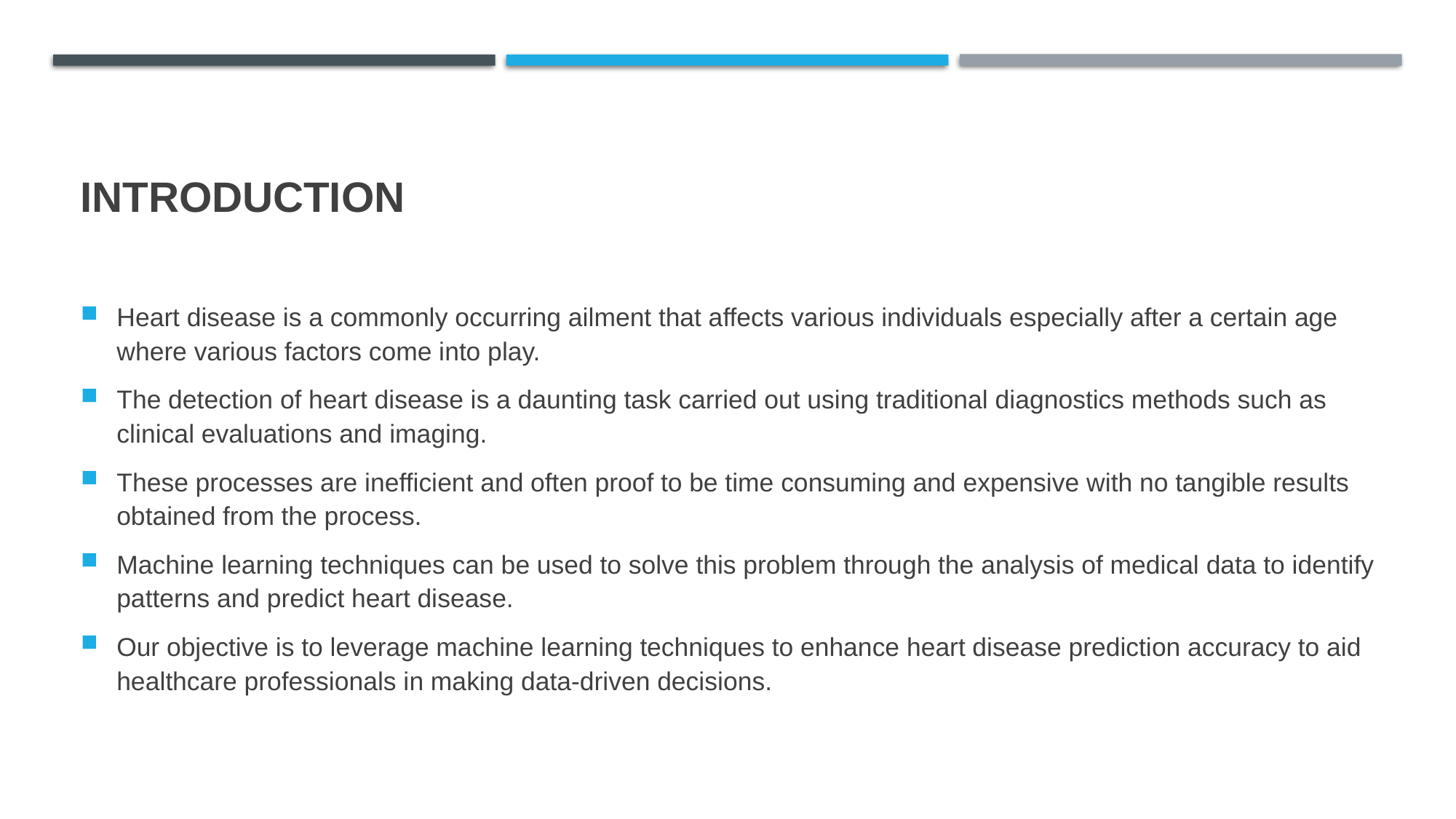

# Introduction
Heart disease is a commonly occurring ailment that affects various individuals especially after a certain age where various factors come into play.
The detection of heart disease is a daunting task carried out using traditional diagnostics methods such as clinical evaluations and imaging.
These processes are inefficient and often proof to be time consuming and expensive with no tangible results obtained from the process.
Machine learning techniques can be used to solve this problem through the analysis of medical data to identify patterns and predict heart disease.
Our objective is to leverage machine learning techniques to enhance heart disease prediction accuracy to aid healthcare professionals in making data-driven decisions.